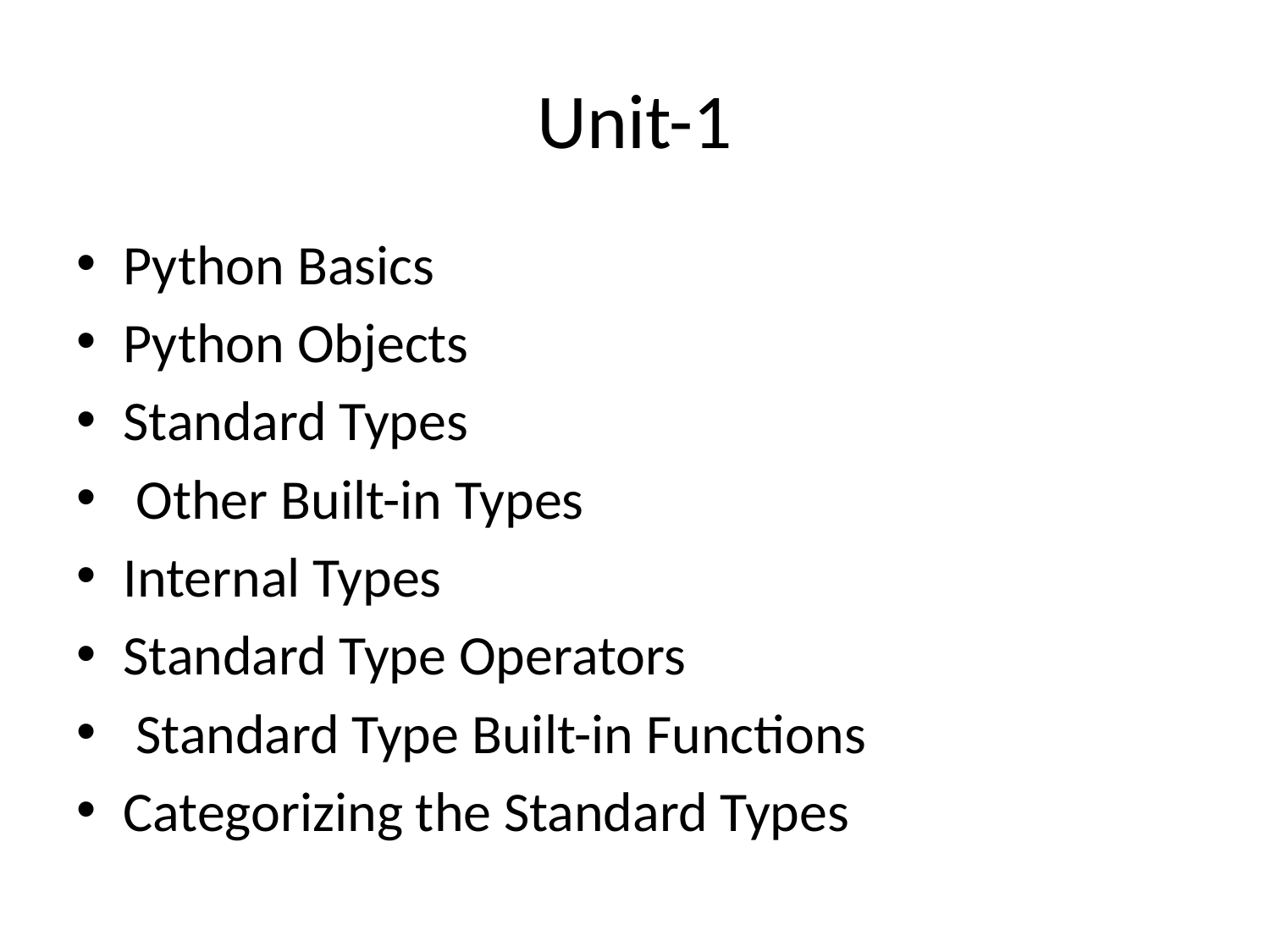

# Unit-1
Python Basics
Python Objects
Standard Types
 Other Built-in Types
Internal Types
Standard Type Operators
 Standard Type Built-in Functions
Categorizing the Standard Types